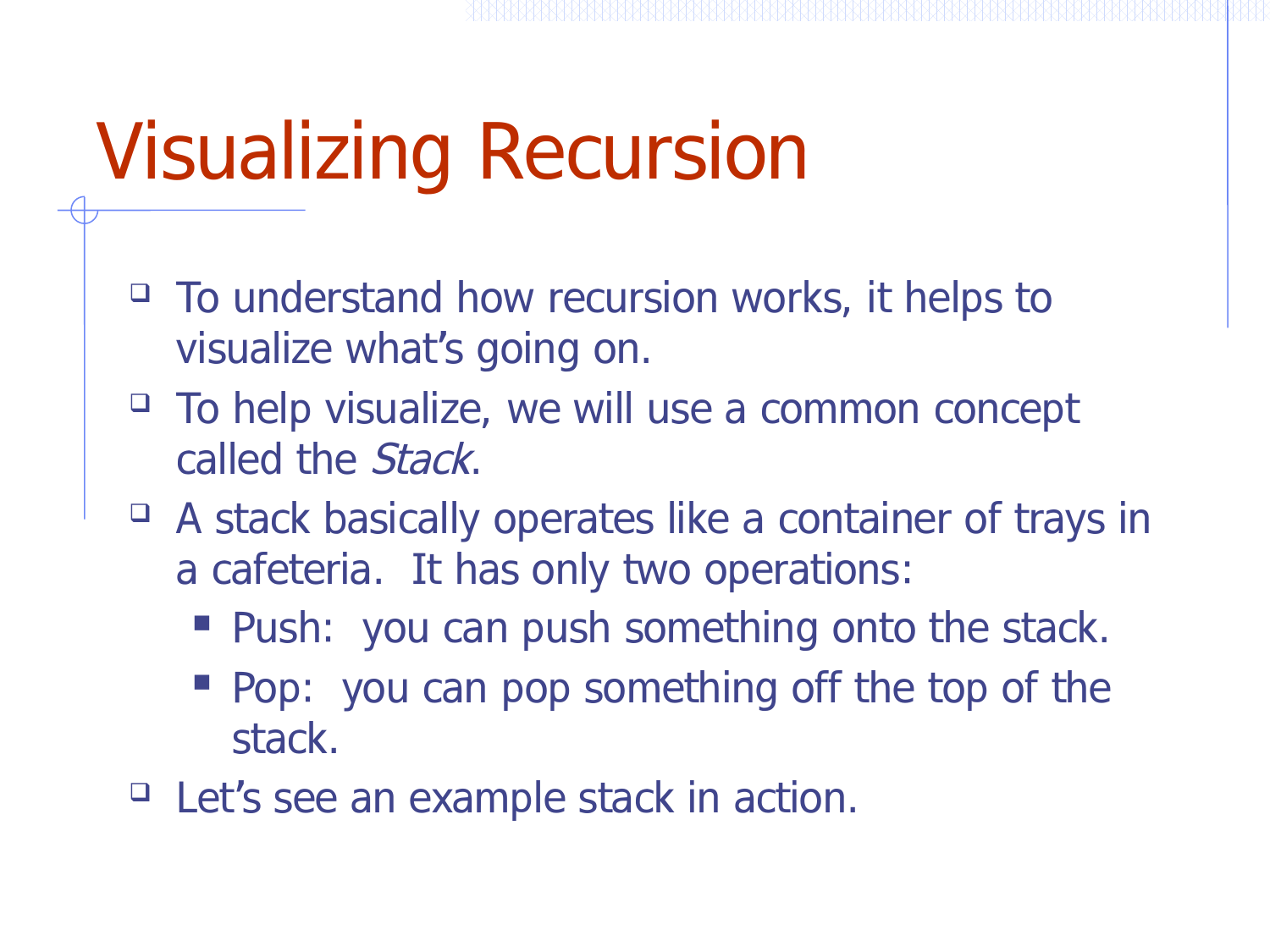

# Visualizing Recursion
To understand how recursion works, it helps to visualize what’s going on.
To help visualize, we will use a common concept called the Stack.
A stack basically operates like a container of trays in a cafeteria.  It has only two operations:
Push:  you can push something onto the stack.
Pop:  you can pop something off the top of the stack.
Let’s see an example stack in action.